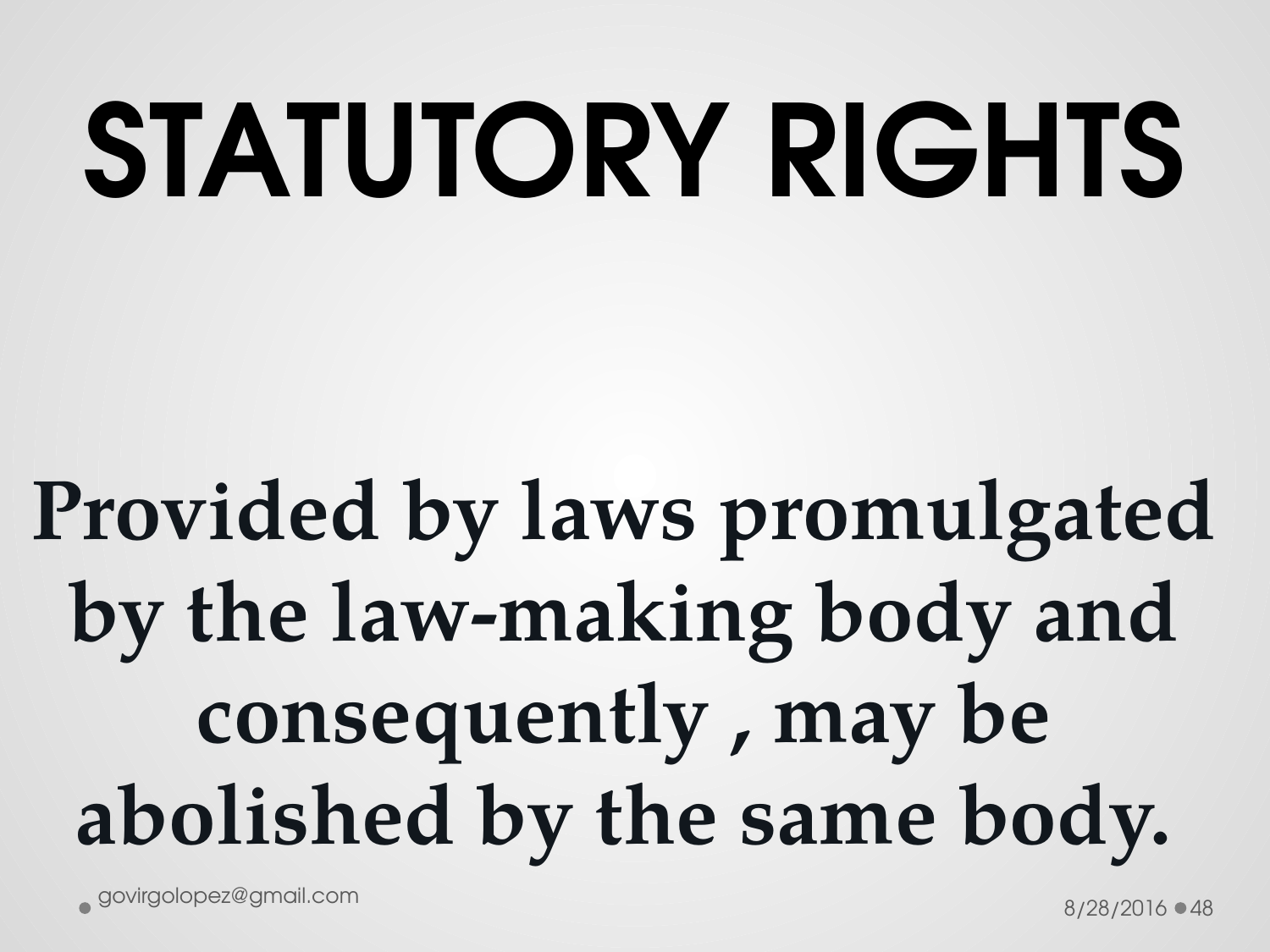

STATUTORY RIGHTS
# Provided by laws promulgated by the law-making body and consequently , may be abolished by the same body.
govirgolopez@gmail.com

8/28/2016
48